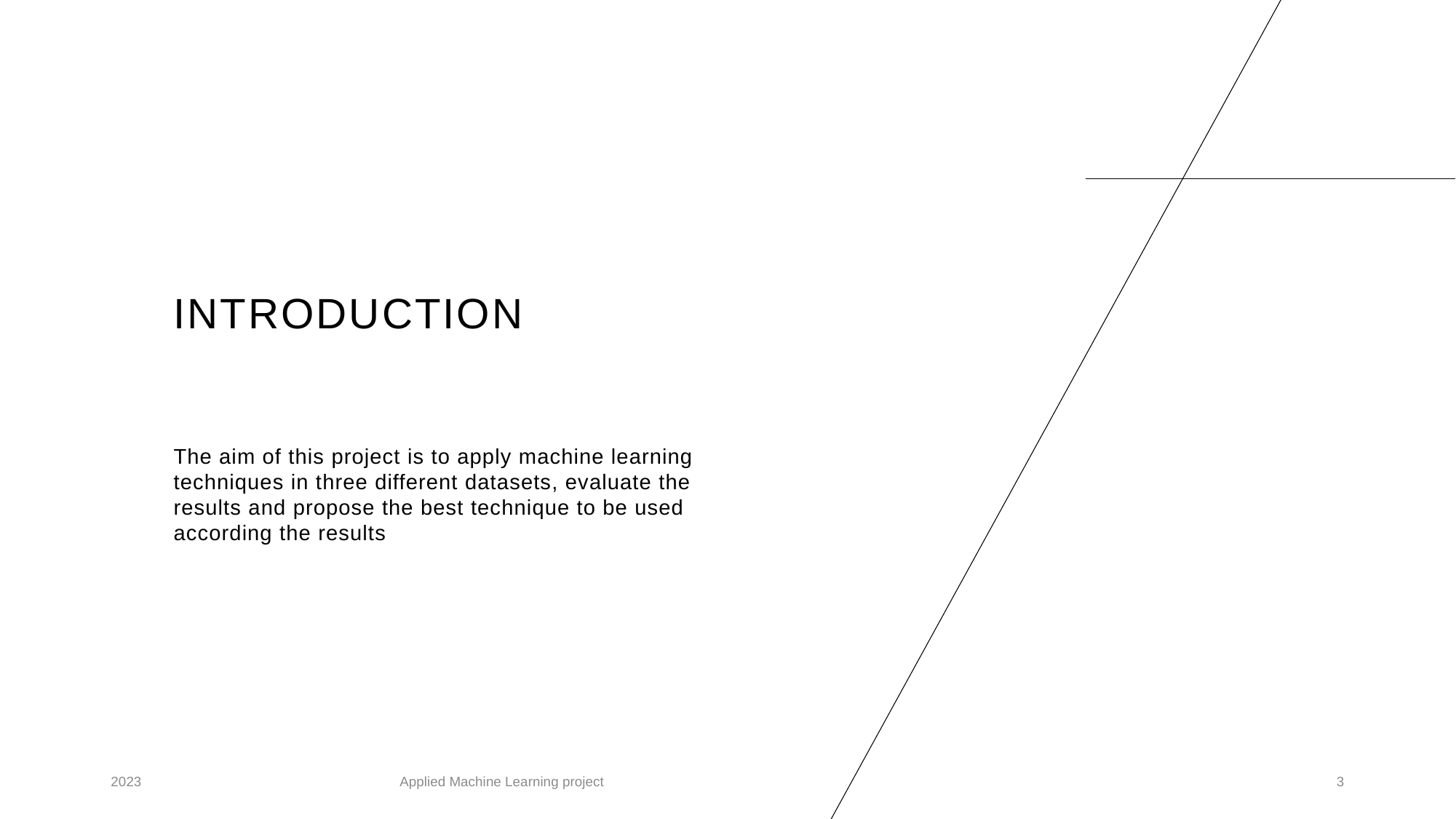

# INTRODUCTION
The aim of this project is to apply machine learning techniques in three different datasets, evaluate the results and propose the best technique to be used according the results
2023
Applied Machine Learning project
3